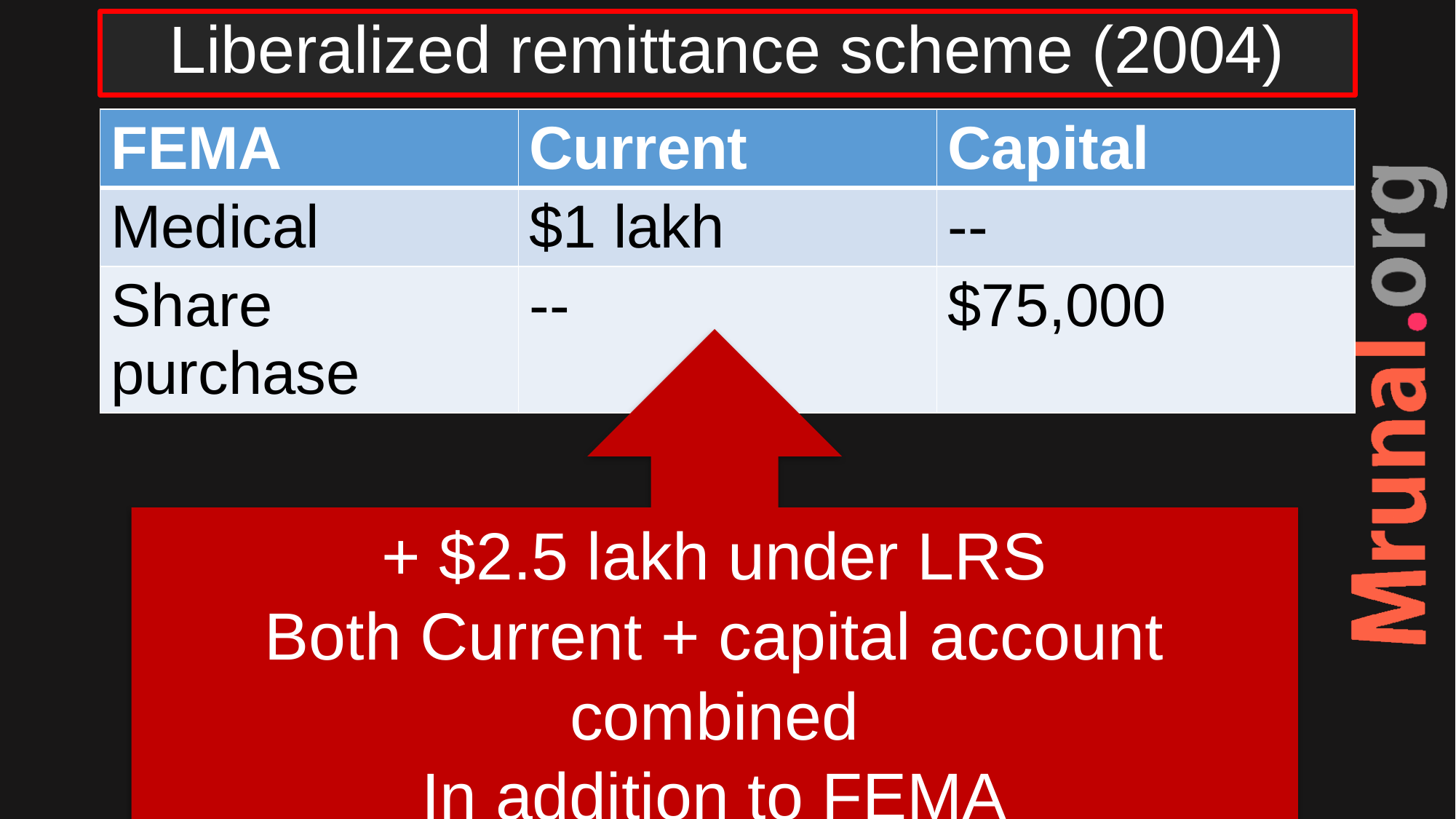

# Liberalized remittance scheme (2004)
| FEMA | Current | Capital |
| --- | --- | --- |
| Medical | $1 lakh | -- |
| Share purchase | -- | $75,000 |
+ $2.5 lakh under LRS
Both Current + capital account combined
In addition to FEMA